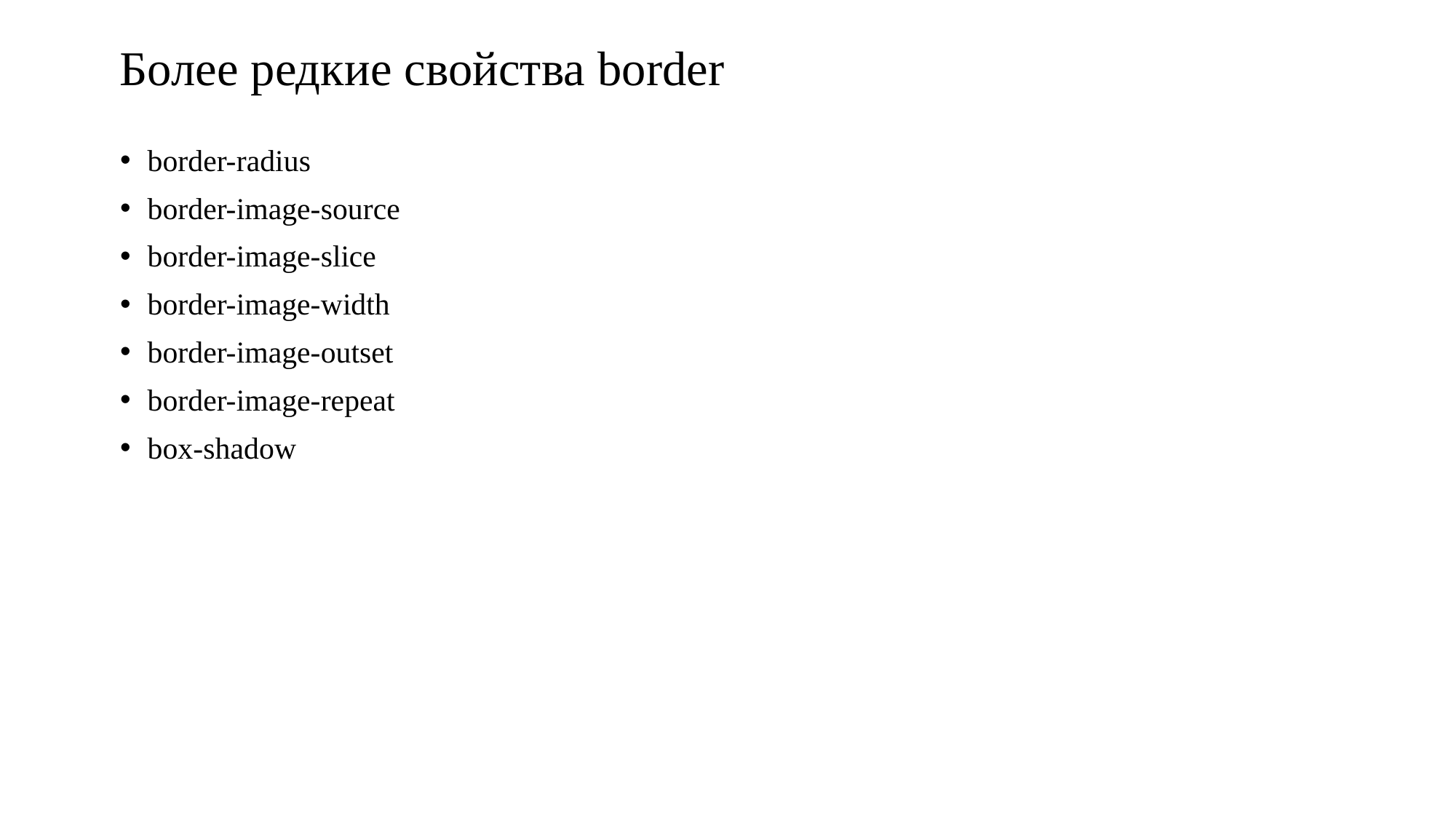

# Более редкие свойства border
border-radius
border-image-source
border-image-slice
border-image-width
border-image-outset
border-image-repeat
box-shadow